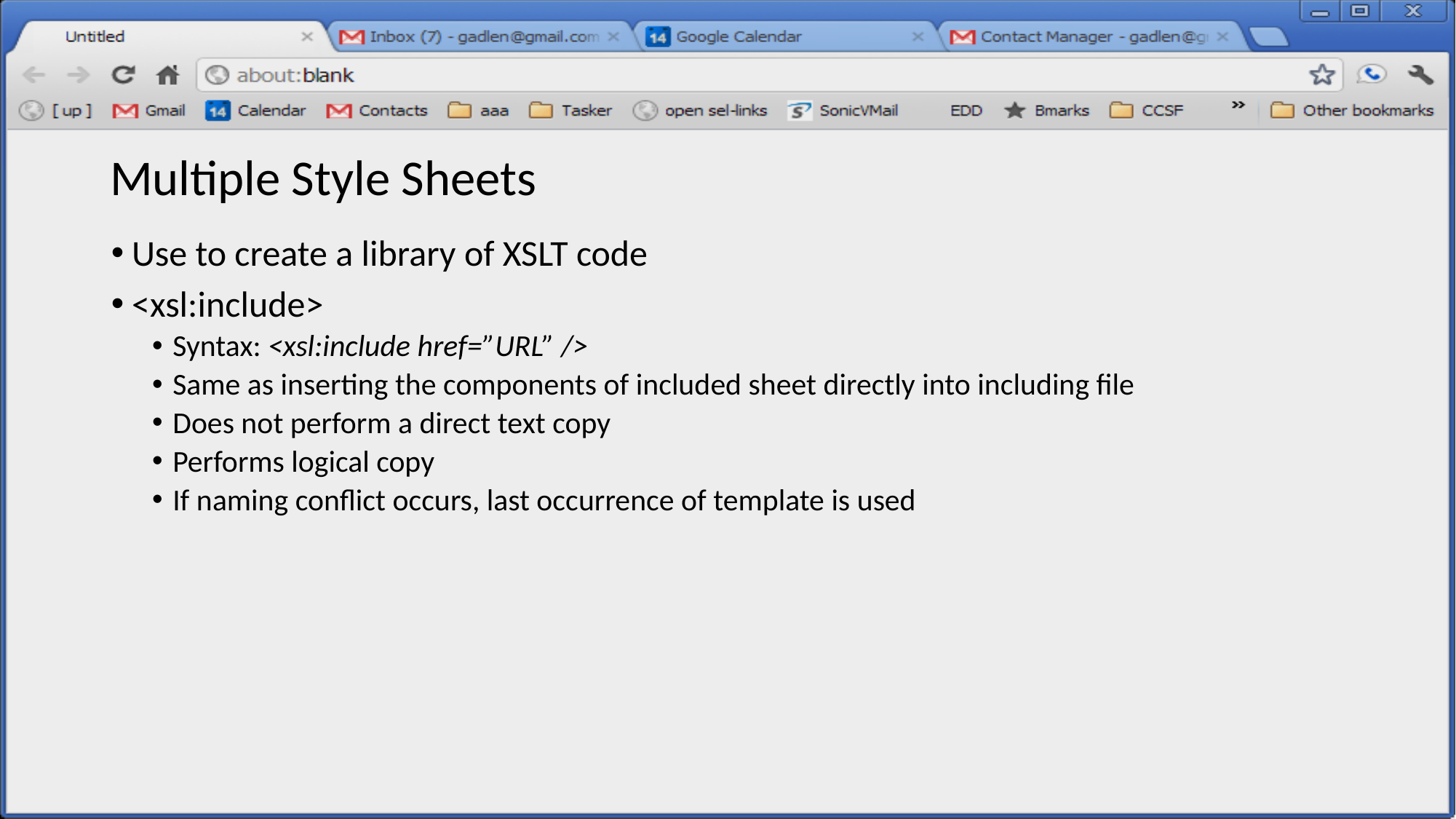

# Multiple Style Sheets
Use to create a library of XSLT code
<xsl:include>
Syntax: <xsl:include href=”URL” />
Same as inserting the components of included sheet directly into including file
Does not perform a direct text copy
Performs logical copy
If naming conflict occurs, last occurrence of template is used